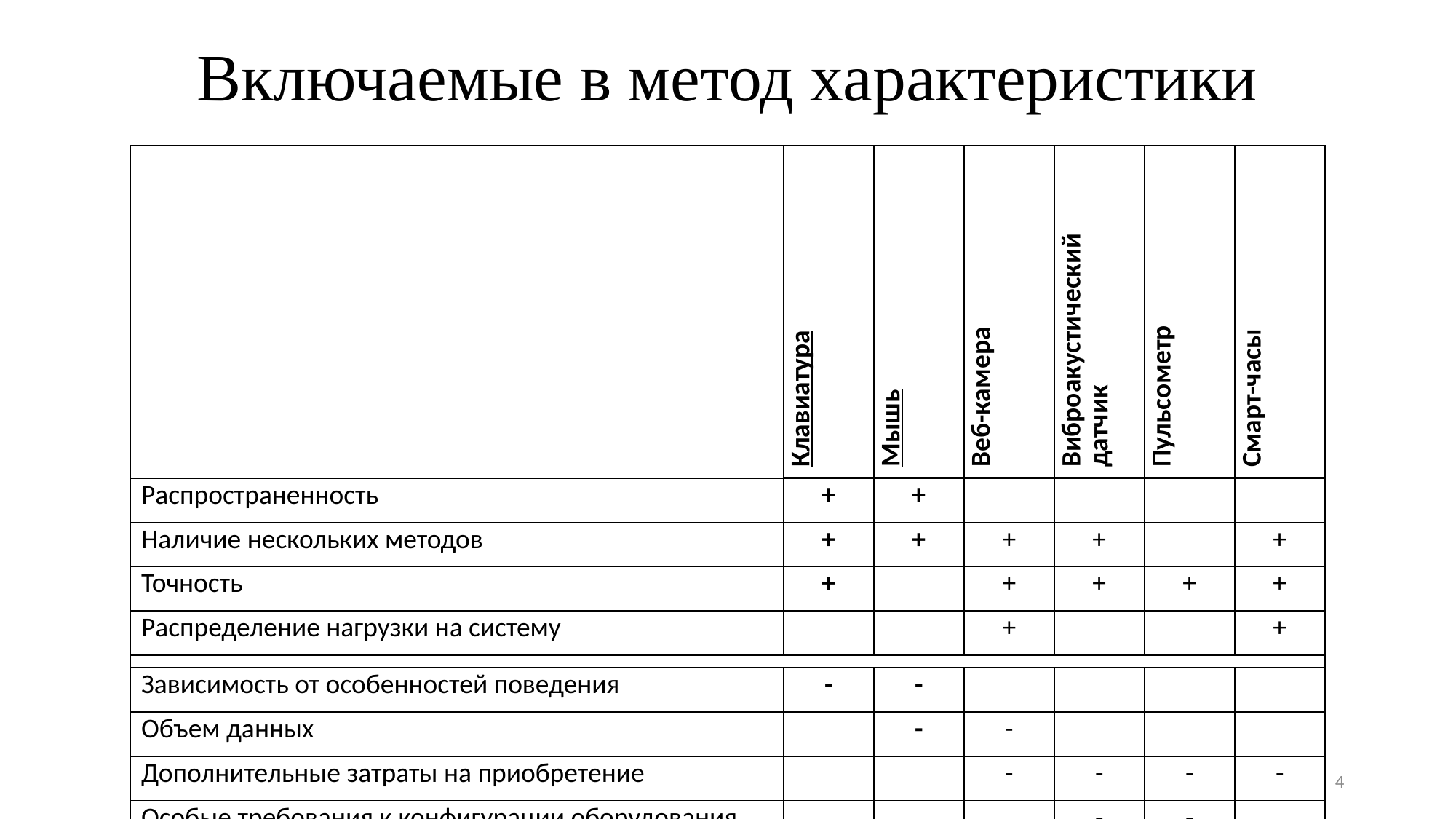

# Включаемые в метод характеристики
|  | Клавиатура | Мышь | Веб-камера | Виброакустический датчик | Пульсометр | Смарт-часы |
| --- | --- | --- | --- | --- | --- | --- |
| Распространенность | + | + |  |  |  |  |
| Наличие нескольких методов | + | + | + | + |  | + |
| Точность | + |  | + | + | + | + |
| Распределение нагрузки на систему |  |  | + |  |  | + |
|  |  |  |  |  |  |  |
| Зависимость от особенностей поведения | - | - |  |  |  |  |
| Объем данных |  | - | - |  |  |  |
| Дополнительные затраты на приобретение |  |  | - | - | - | - |
| Особые требования к конфигурации оборудования |  |  |  | - | - |  |
| Затраты на реализацию дополнительного интерфейса |  |  | - | - | - | - |
4